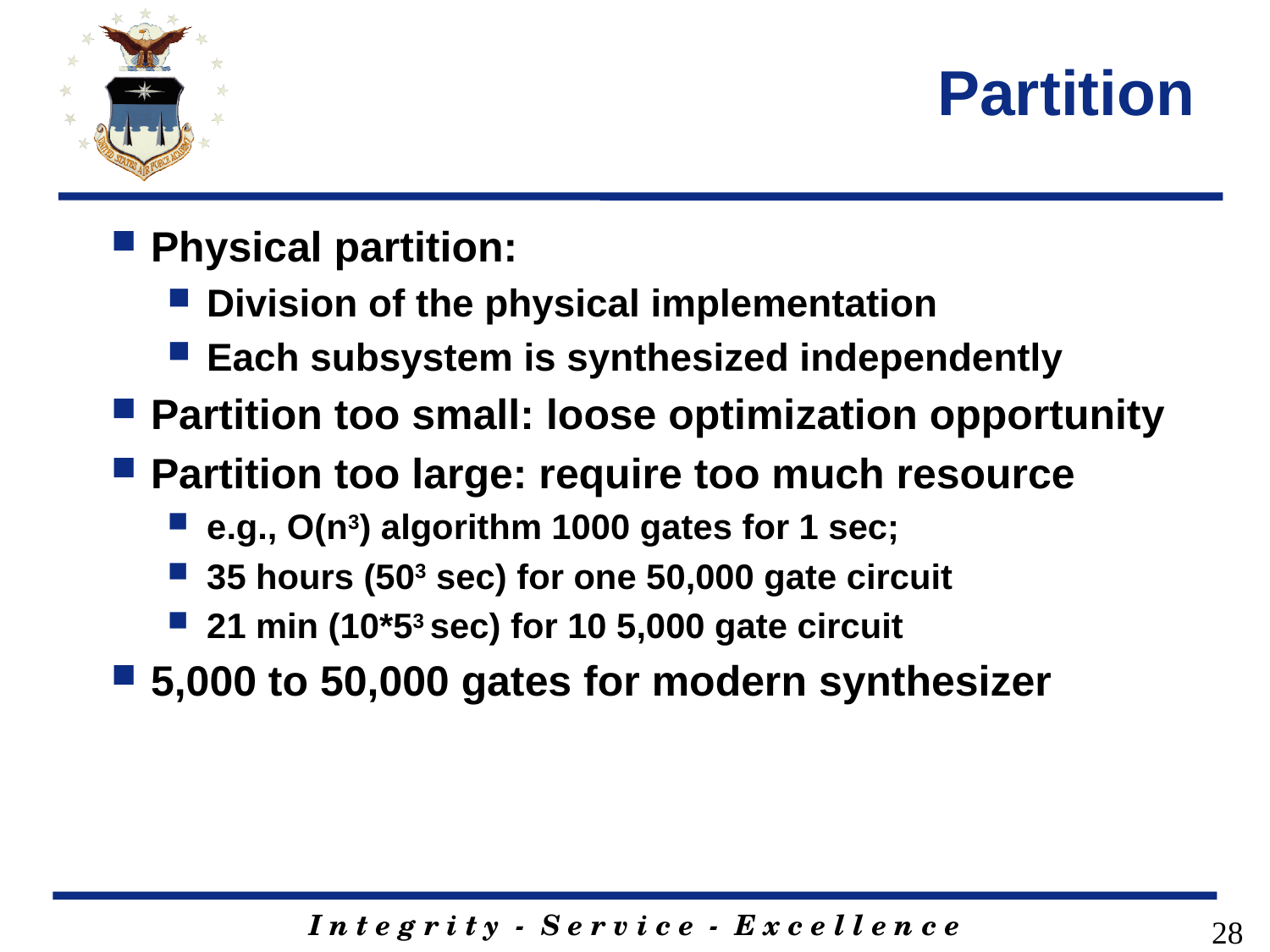

# Partition
Physical partition:
Division of the physical implementation
Each subsystem is synthesized independently
Partition too small: loose optimization opportunity
Partition too large: require too much resource
e.g., O(n3) algorithm 1000 gates for 1 sec;
35 hours (503 sec) for one 50,000 gate circuit
21 min (10*53 sec) for 10 5,000 gate circuit
5,000 to 50,000 gates for modern synthesizer

28